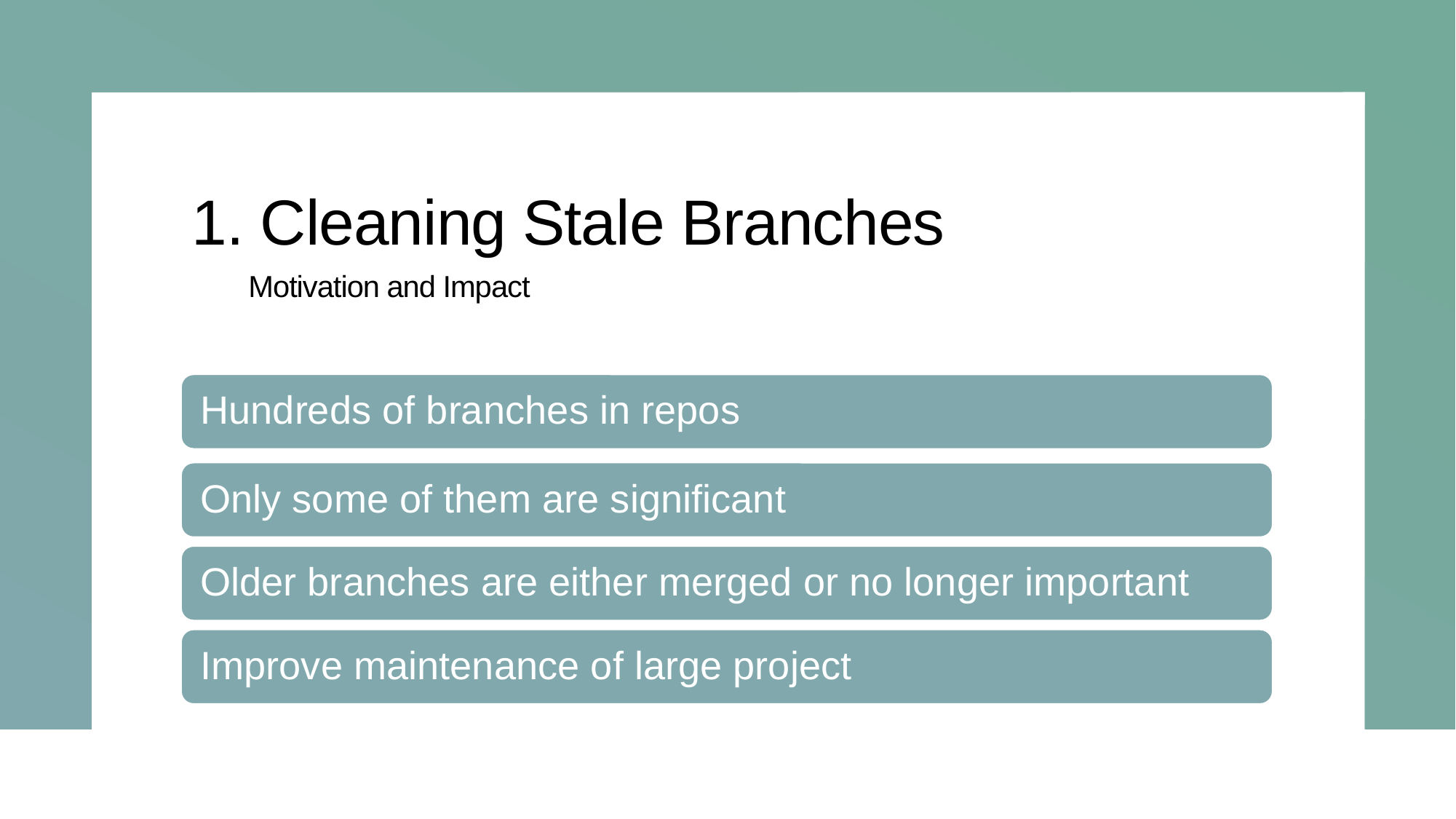

# 1. Cleaning Stale Branches
Motivation and Impact
Hundreds of branches in repos
Only some of them are significant
Older branches are either merged or no longer important
Improve maintenance of large project